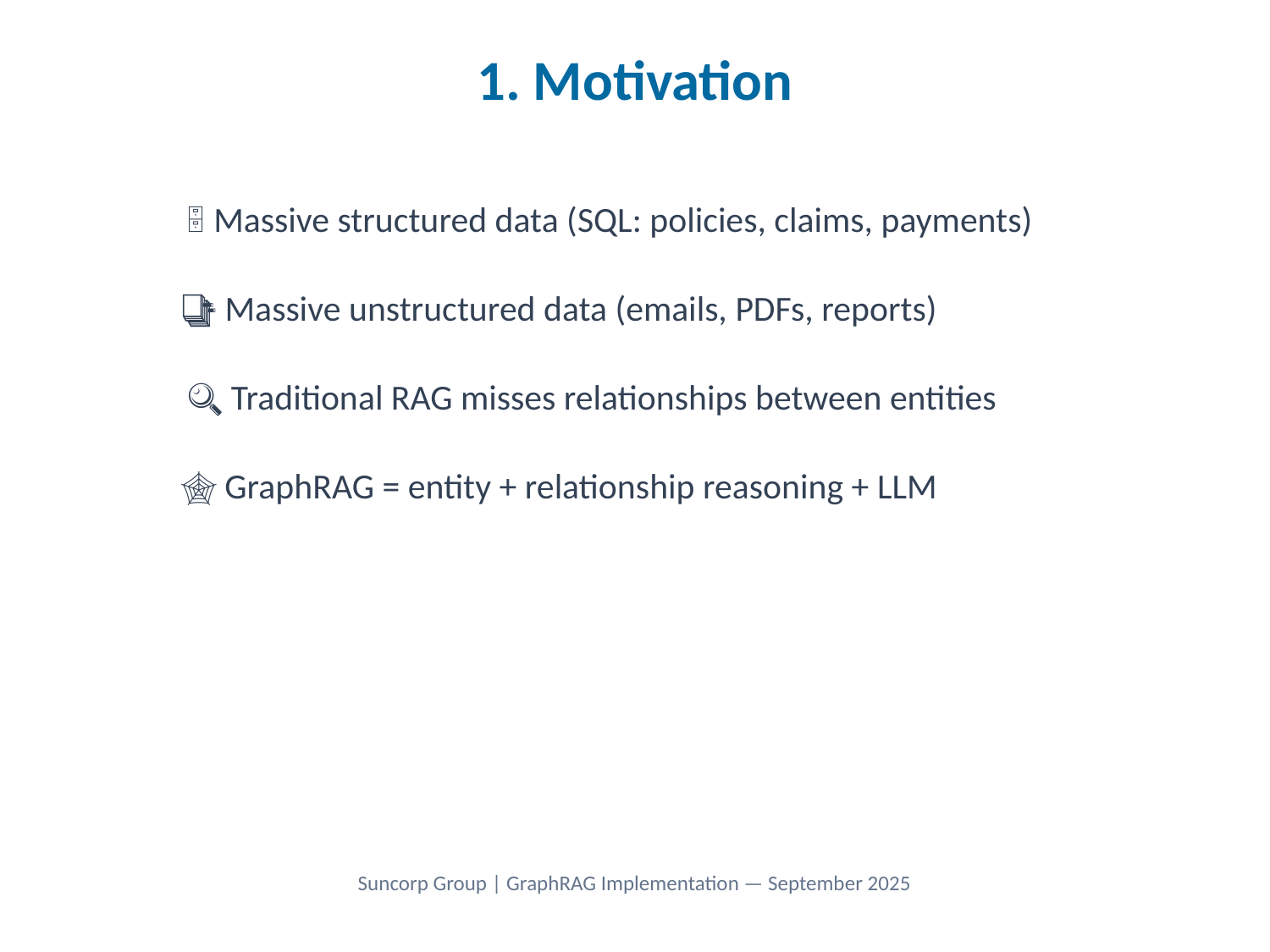

1. Motivation
🗄️ Massive structured data (SQL: policies, claims, payments)
📑 Massive unstructured data (emails, PDFs, reports)
🔍 Traditional RAG misses relationships between entities
🕸️ GraphRAG = entity + relationship reasoning + LLM
Suncorp Group | GraphRAG Implementation — September 2025